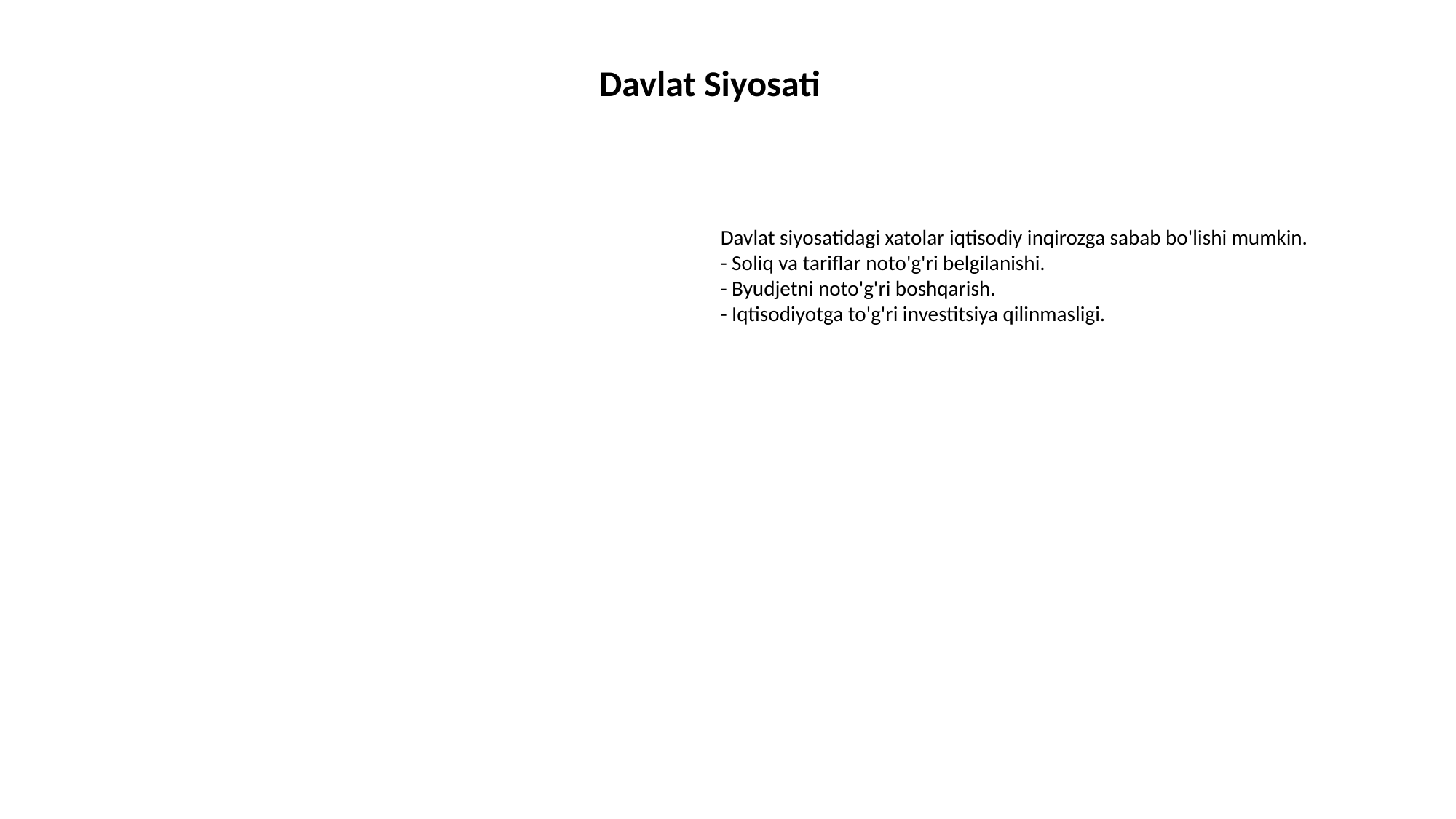

Davlat Siyosati
Davlat siyosatidagi xatolar iqtisodiy inqirozga sabab bo'lishi mumkin.
- Soliq va tariflar noto'g'ri belgilanishi.
- Byudjetni noto'g'ri boshqarish.
- Iqtisodiyotga to'g'ri investitsiya qilinmasligi.